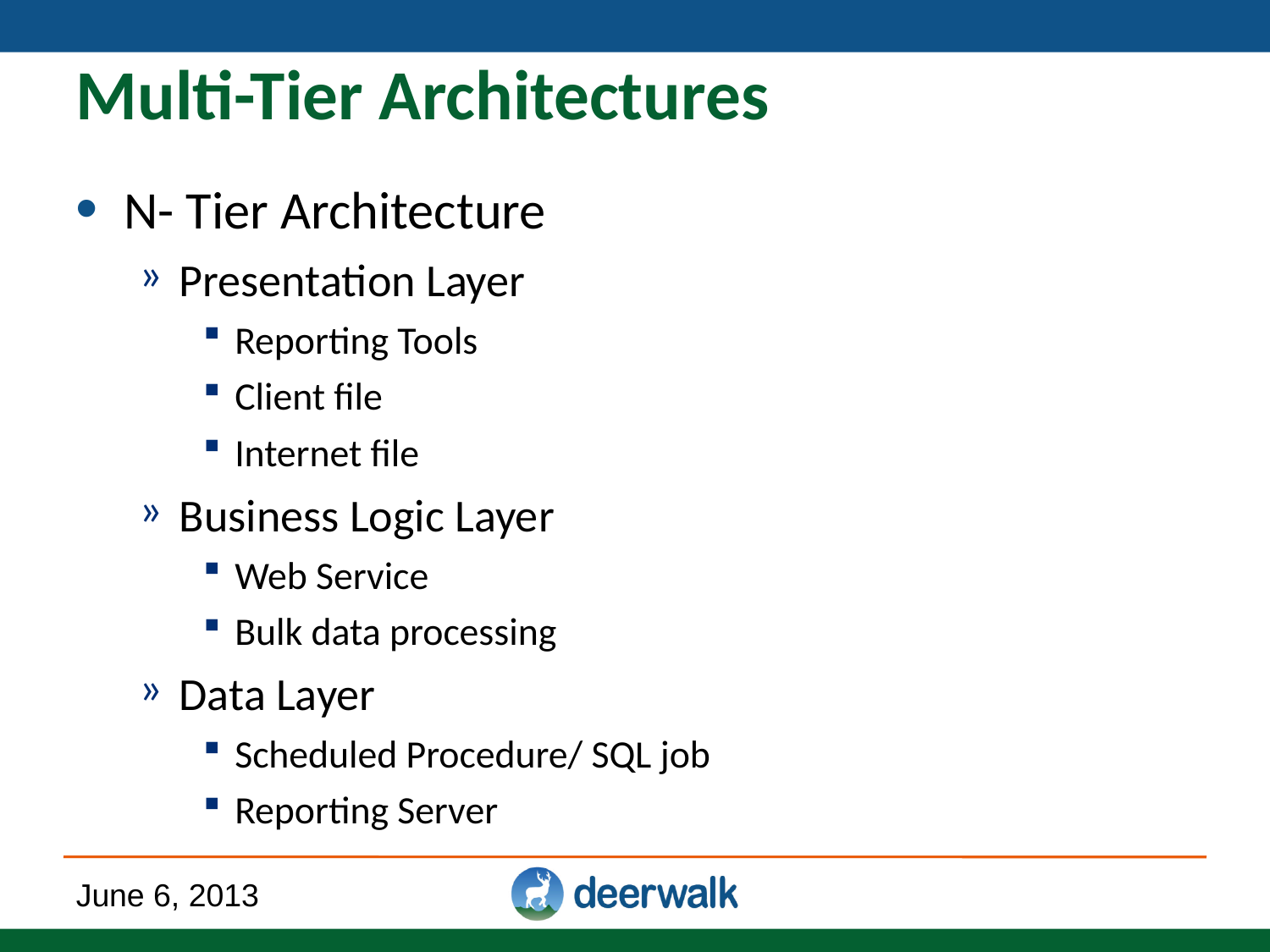

# Multi-Tier Architectures
N- Tier Architecture
Presentation Layer
Reporting Tools
Client file
Internet file
Business Logic Layer
Web Service
Bulk data processing
Data Layer
Scheduled Procedure/ SQL job
Reporting Server
June 6, 2013